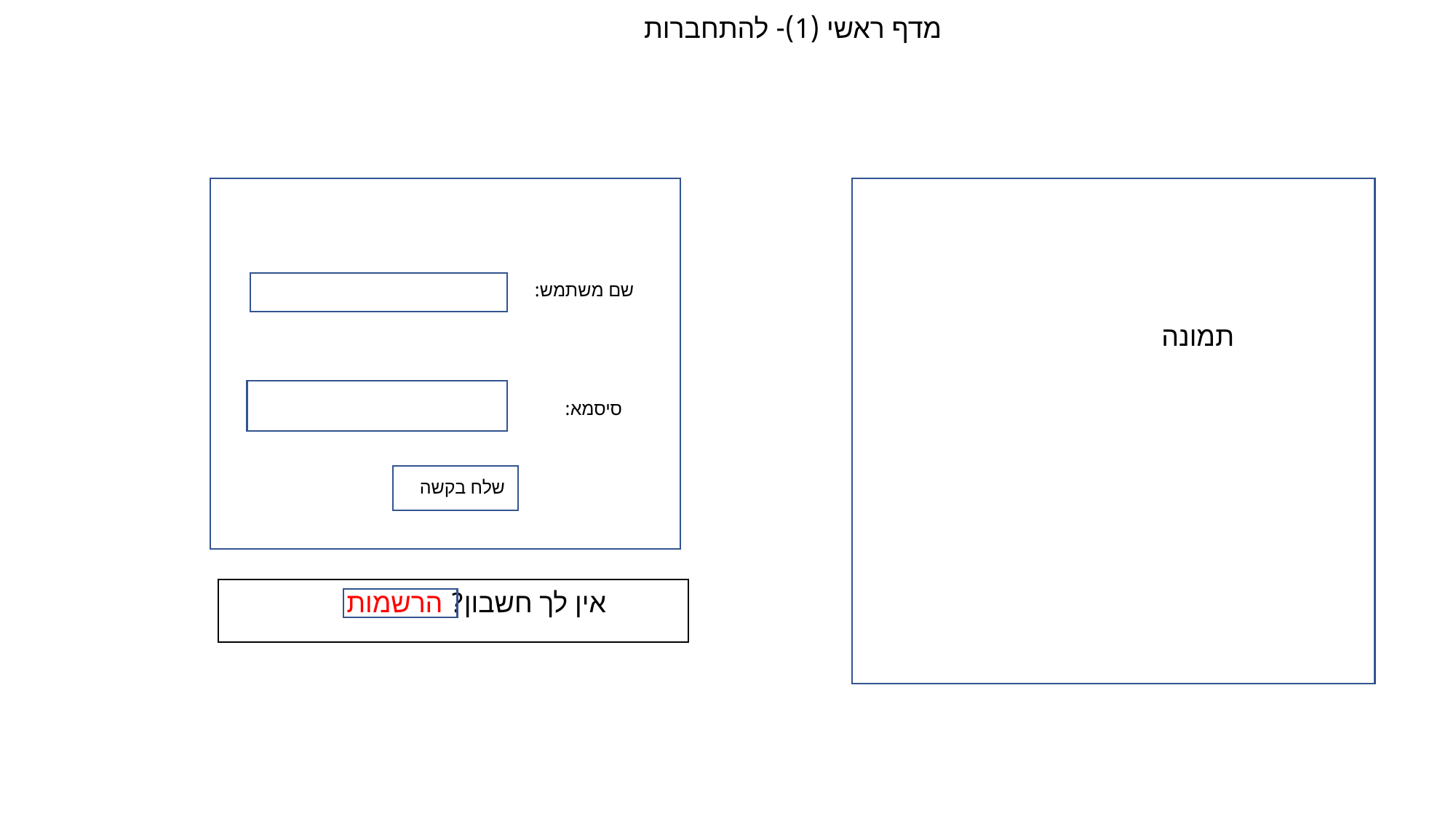

מדף ראשי (1)- להתחברות

שם משתמש:

תמונה

סיסמא:

שלח בקשה

אין לך חשבון? הרשמות